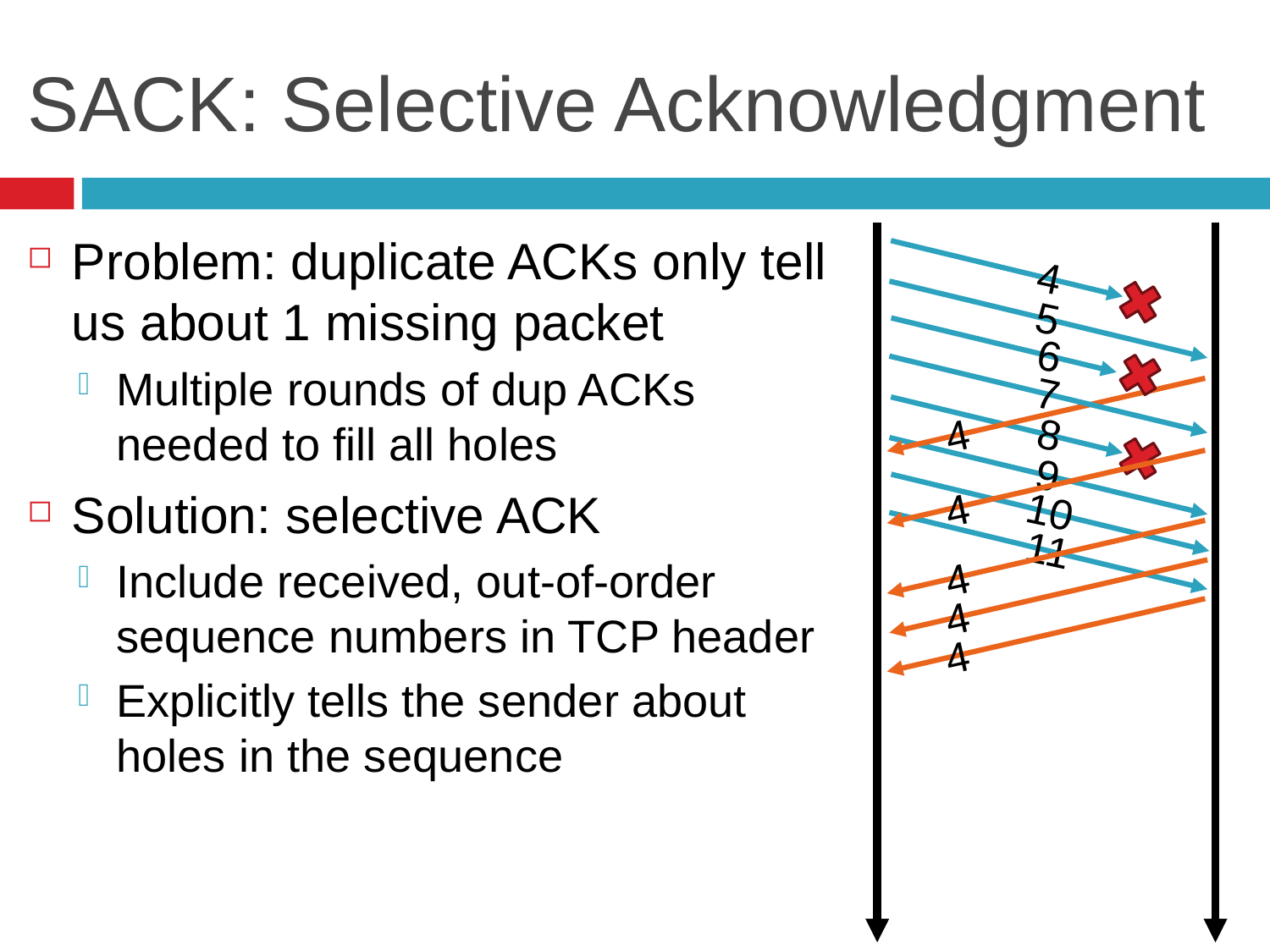

# SACK: Selective Acknowledgment
61
Problem: duplicate ACKs only tell us about 1 missing packet
Multiple rounds of dup ACKs needed to fill all holes
Solution: selective ACK
Include received, out-of-order sequence numbers in TCP header
Explicitly tells the sender about holes in the sequence

4

5

6

7

4

8

9

4

10

11

4

4

4